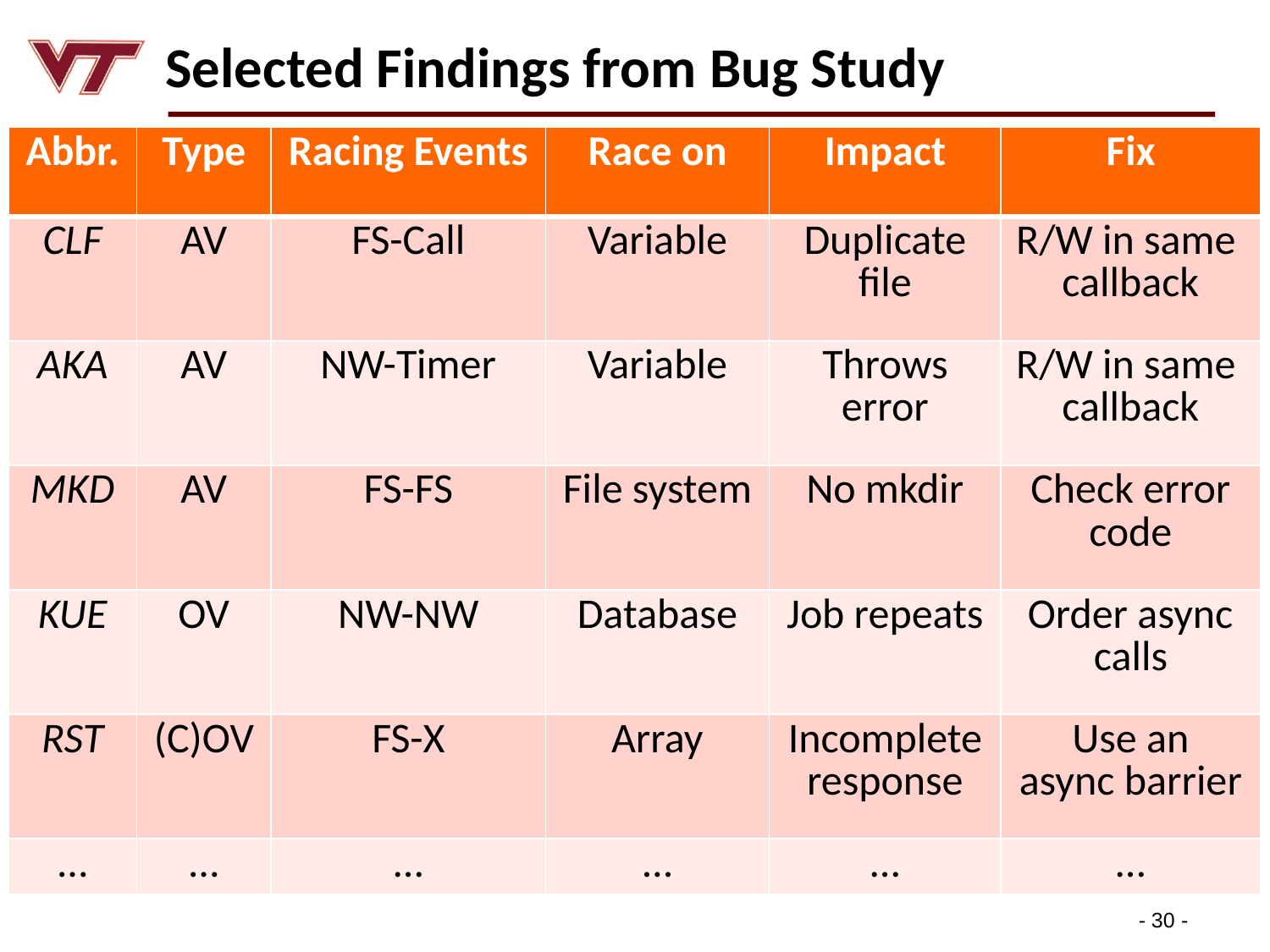

# Selected Findings from Bug Study
| Abbr. | Type | Racing Events | Race on | Impact | Fix |
| --- | --- | --- | --- | --- | --- |
| CLF | AV | FS-Call | Variable | Duplicate file | R/W in same callback |
| AKA | AV | NW-Timer | Variable | Throws error | R/W in same callback |
| MKD | AV | FS-FS | File system | No mkdir | Check error code |
| KUE | OV | NW-NW | Database | Job repeats | Order async calls |
| RST | (C)OV | FS-X | Array | Incomplete response | Use an async barrier |
| … | … | … | … | … | … |